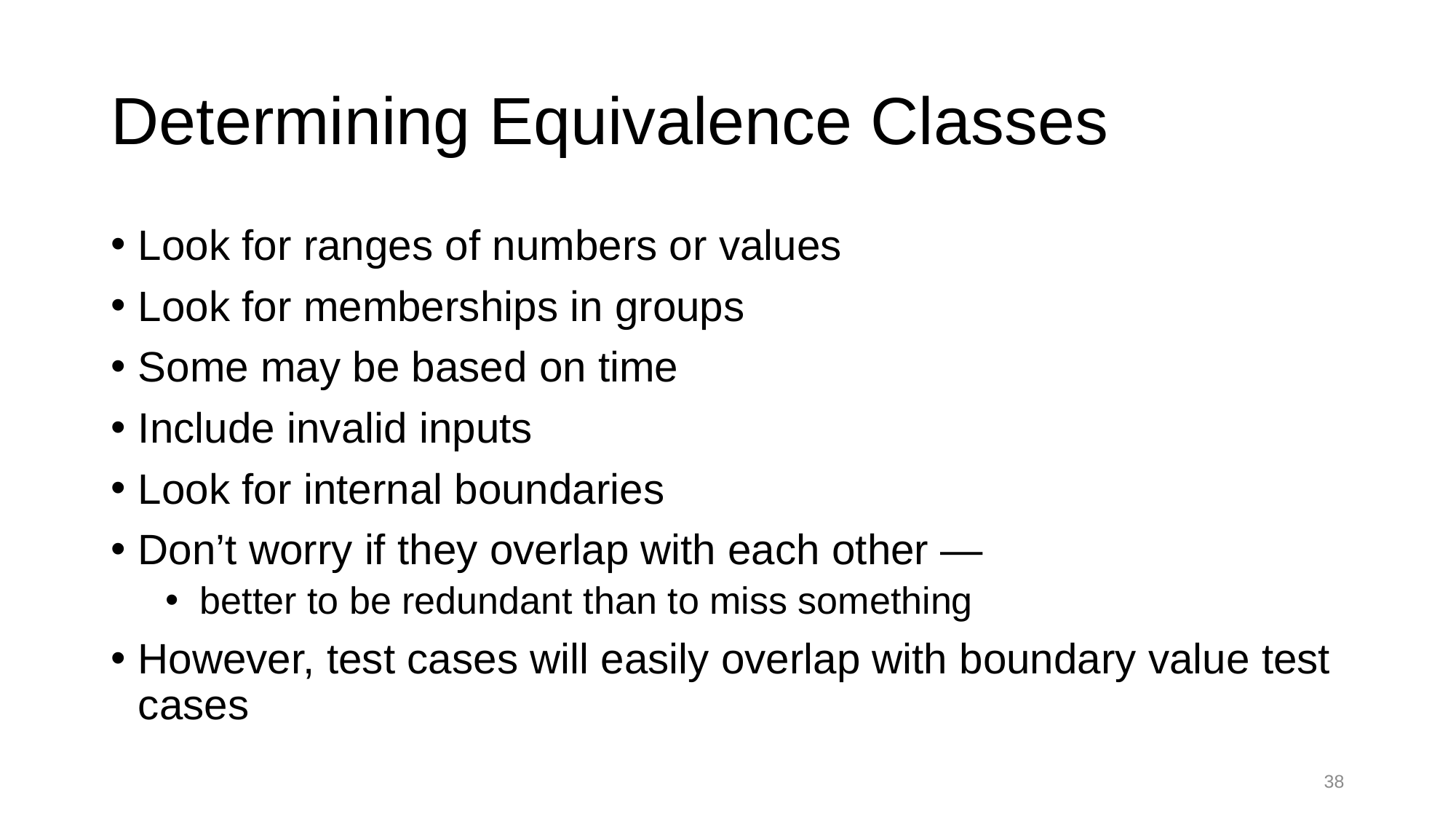

# Determining Equivalence Classes
Look for ranges of numbers or values
Look for memberships in groups
Some may be based on time
Include invalid inputs
Look for internal boundaries
Don’t worry if they overlap with each other —
better to be redundant than to miss something
However, test cases will easily overlap with boundary value test cases
38